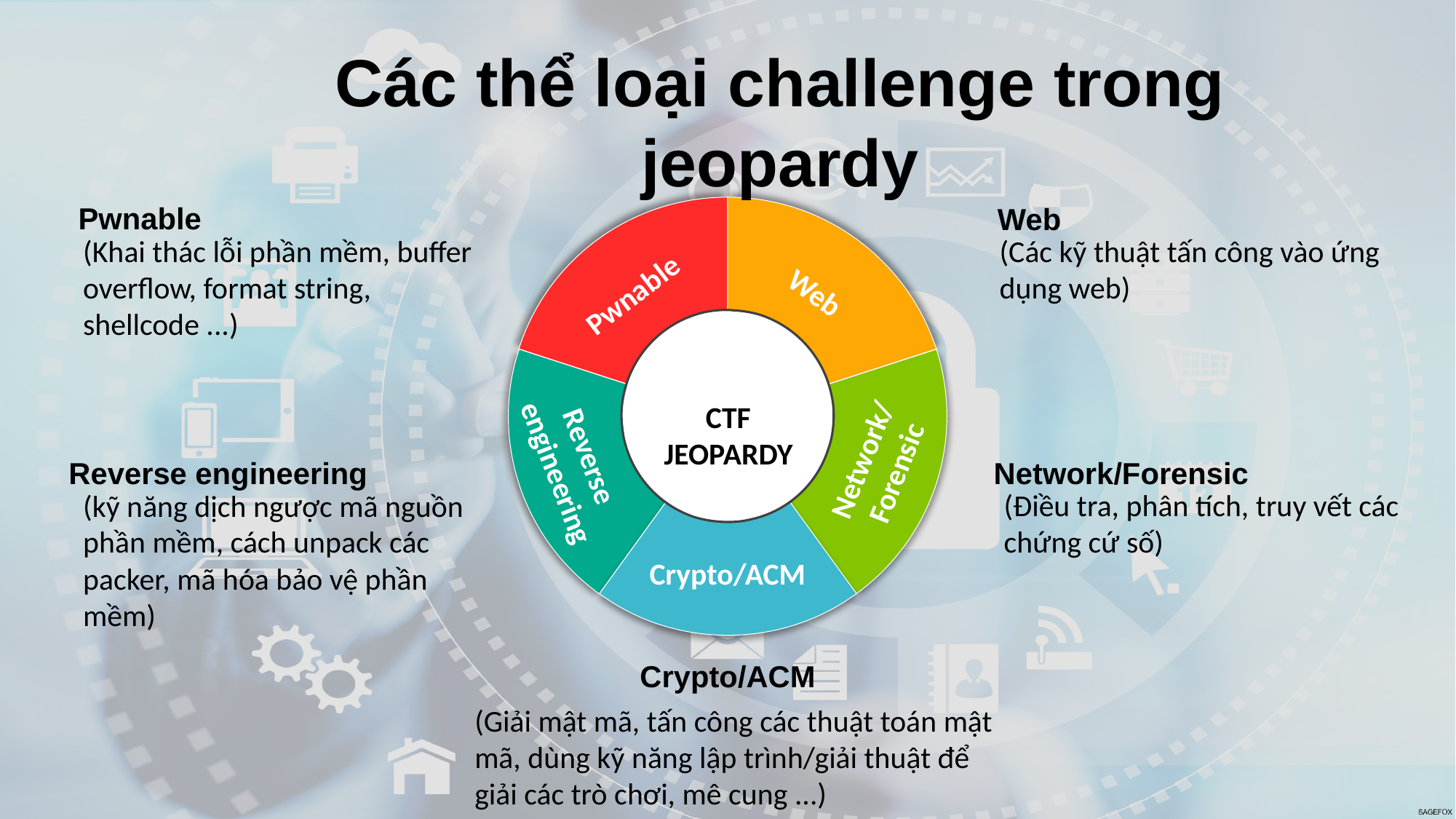

Các thể loại challenge trong jeopardy

Pwnable
(Khai thác lỗi phần mềm, buffer overflow, format string, shellcode ...)
Web
(Các kỹ thuật tấn công vào ứng dụng web)
Web
Pwnable

CTF JEOPARDY

Network/
Forensic
Reverse
engineering
Network/Forensic
(Điều tra, phân tích, truy vết các chứng cứ số)
Reverse engineering
(kỹ năng dịch ngược mã nguồn phần mềm, cách unpack các packer, mã hóa bảo vệ phần mềm)
Crypto/ACM
Crypto/ACM
(Giải mật mã, tấn công các thuật toán mật mã, dùng kỹ năng lập trình/giải thuật để giải các trò chơi, mê cung ...)